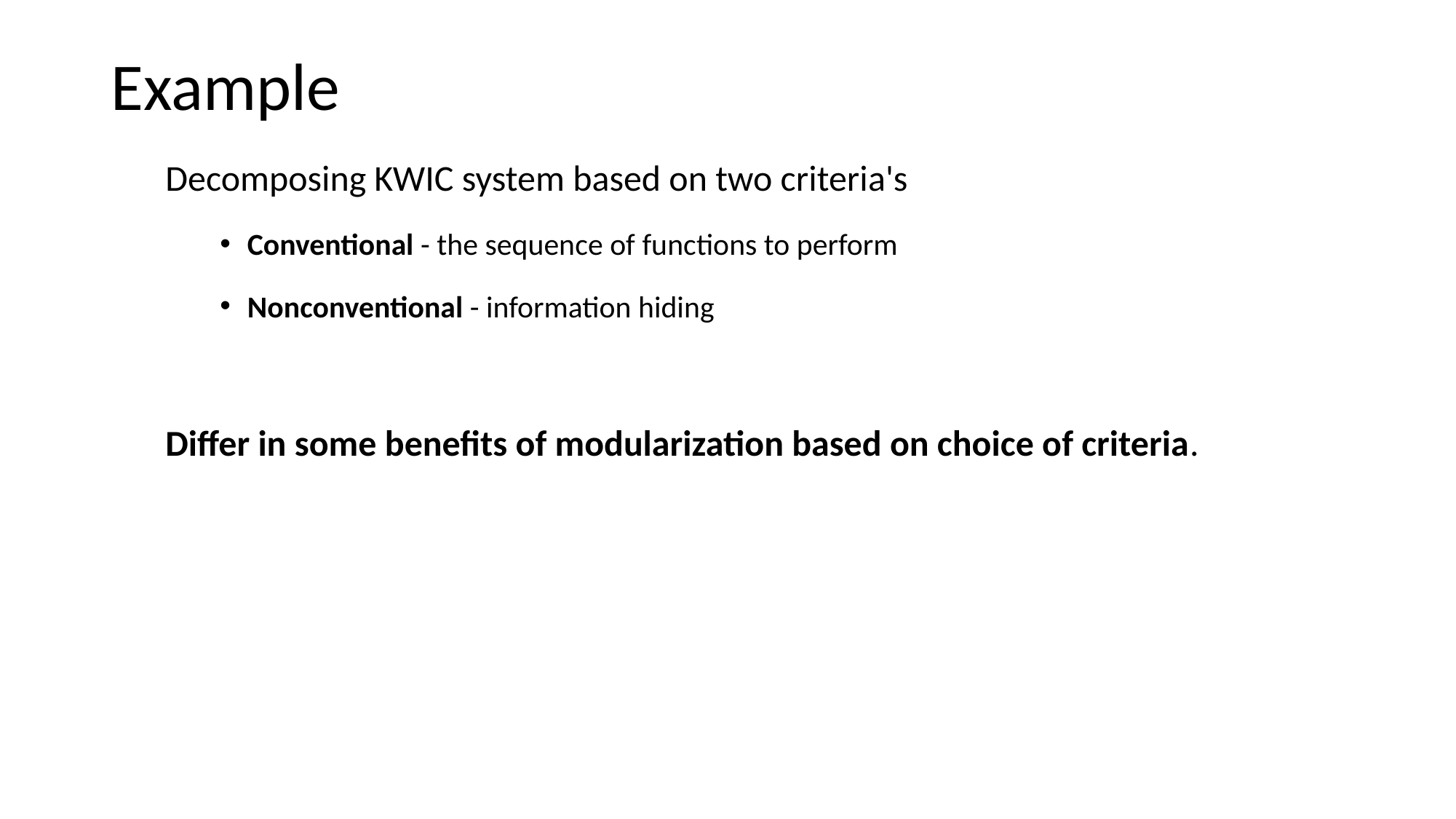

# Example
Decomposing KWIC system based on two criteria's
Conventional - the sequence of functions to perform
Nonconventional - information hiding

Differ in some benefits of modularization based on choice of criteria.